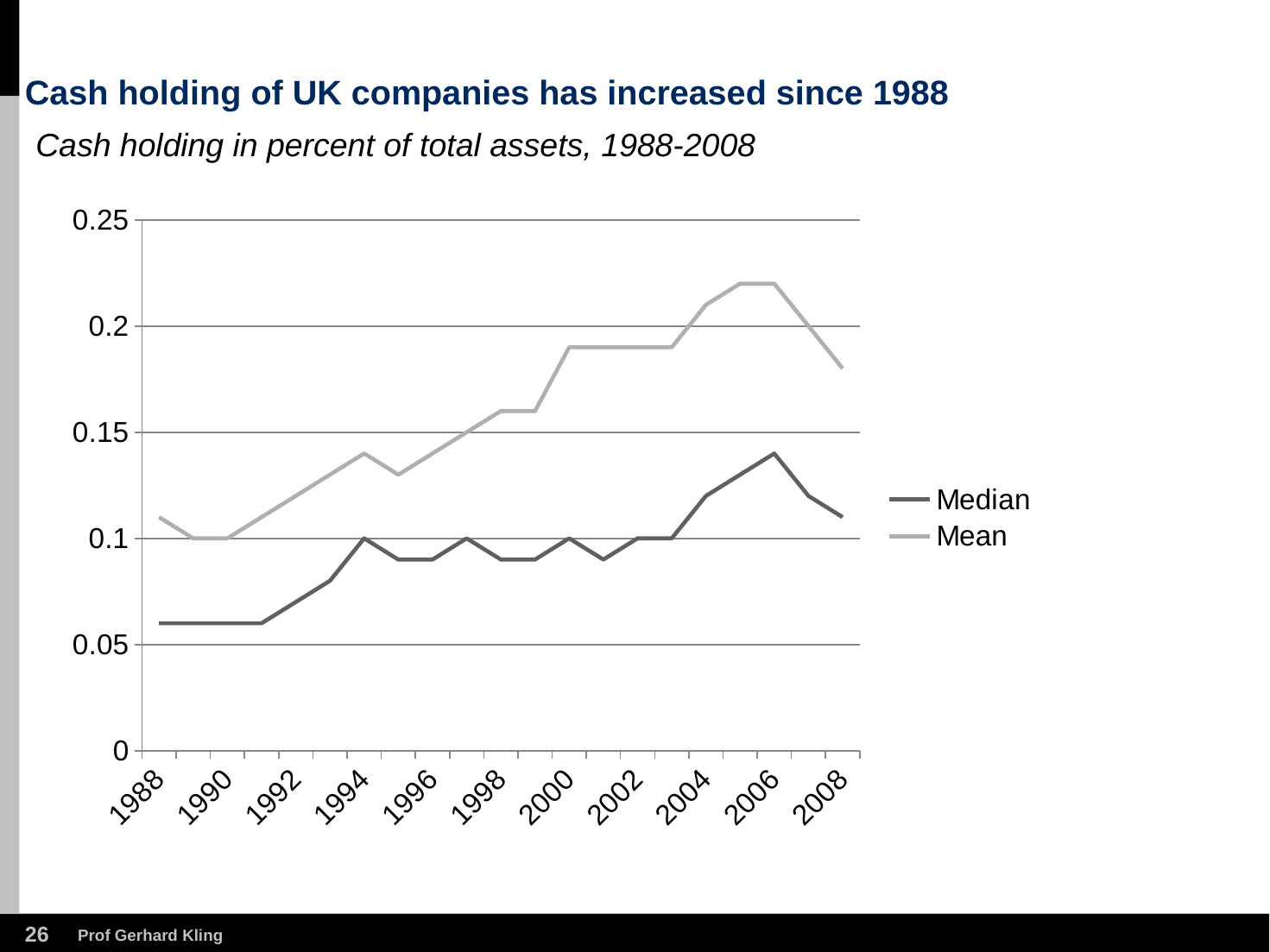

# Cash holding of UK companies has increased since 1988
Cash holding in percent of total assets, 1988-2008

### Chart

| Category | Median | Mean |
|---|---|---|
| 1988 | 0.06000000000000014 | 0.1100000000000001 |
| 1989 | 0.06000000000000014 | 0.1 |
| 1990 | 0.06000000000000014 | 0.1 |
| 1991 | 0.06000000000000014 | 0.1100000000000001 |
| 1992 | 0.07000000000000003 | 0.12000000000000002 |
| 1993 | 0.08000000000000022 | 0.13 |
| 1994 | 0.1 | 0.14 |
| 1995 | 0.09000000000000007 | 0.13 |
| 1996 | 0.09000000000000007 | 0.14 |
| 1997 | 0.1 | 0.15000000000000024 |
| 1998 | 0.09000000000000007 | 0.16000000000000023 |
| 1999 | 0.09000000000000007 | 0.16000000000000023 |
| 2000 | 0.1 | 0.19000000000000022 |
| 2001 | 0.09000000000000007 | 0.19000000000000022 |
| 2002 | 0.1 | 0.19000000000000022 |
| 2003 | 0.1 | 0.19000000000000022 |
| 2004 | 0.12000000000000002 | 0.21000000000000021 |
| 2005 | 0.13 | 0.22000000000000022 |
| 2006 | 0.14 | 0.22000000000000022 |
| 2007 | 0.12000000000000002 | 0.2 |
| 2008 | 0.1100000000000001 | 0.18000000000000024 |
26
Prof Gerhard Kling